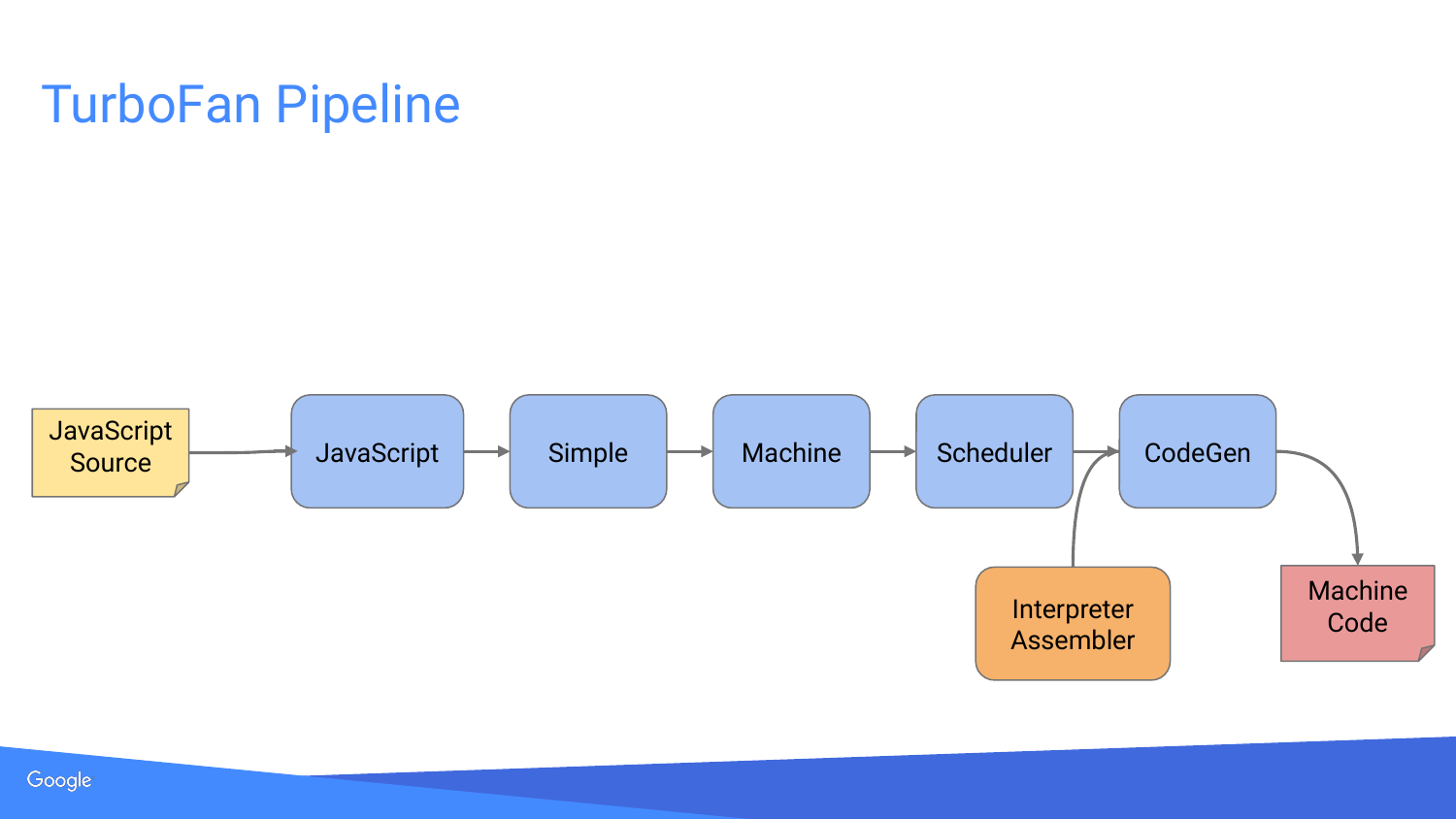

# TurboFan Pipeline
JavaScript
Simple
Machine
Scheduler
CodeGen
JavaScript Source
Machine Code
Interpreter Assembler